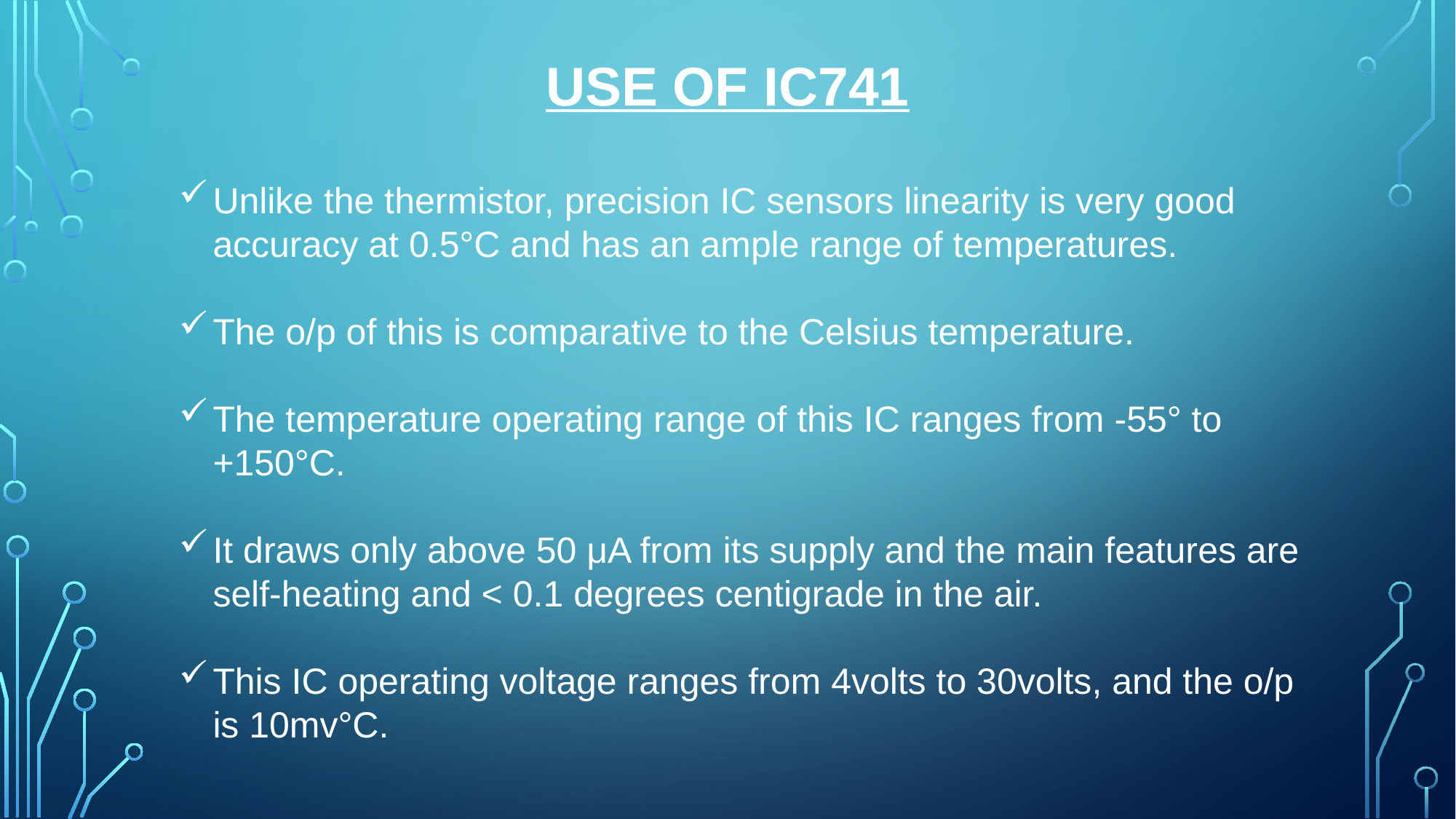

# Use of ic741
Unlike the thermistor, precision IC sensors linearity is very good accuracy at 0.5°C and has an ample range of temperatures.

The o/p of this is comparative to the Celsius temperature.

The temperature operating range of this IC ranges from -55° to +150°C.

It draws only above 50 μA from its supply and the main features are self-heating and < 0.1 degrees centigrade in the air.

This IC operating voltage ranges from 4volts to 30volts, and the o/p is 10mv°C.